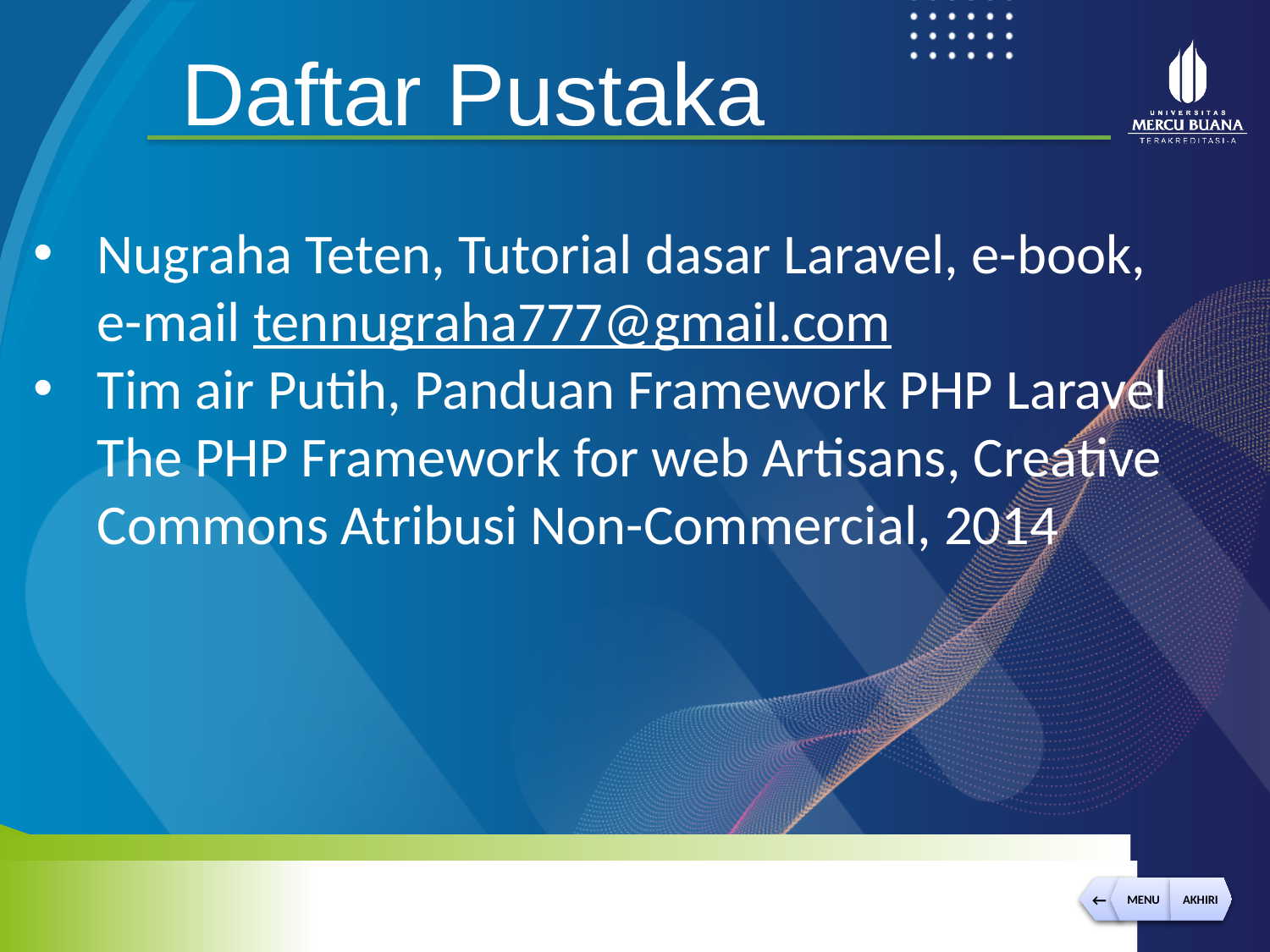

Nugraha Teten, Tutorial dasar Laravel, e-book, e-mail tennugraha777@gmail.com
Tim air Putih, Panduan Framework PHP Laravel The PHP Framework for web Artisans, Creative Commons Atribusi Non-Commercial, 2014